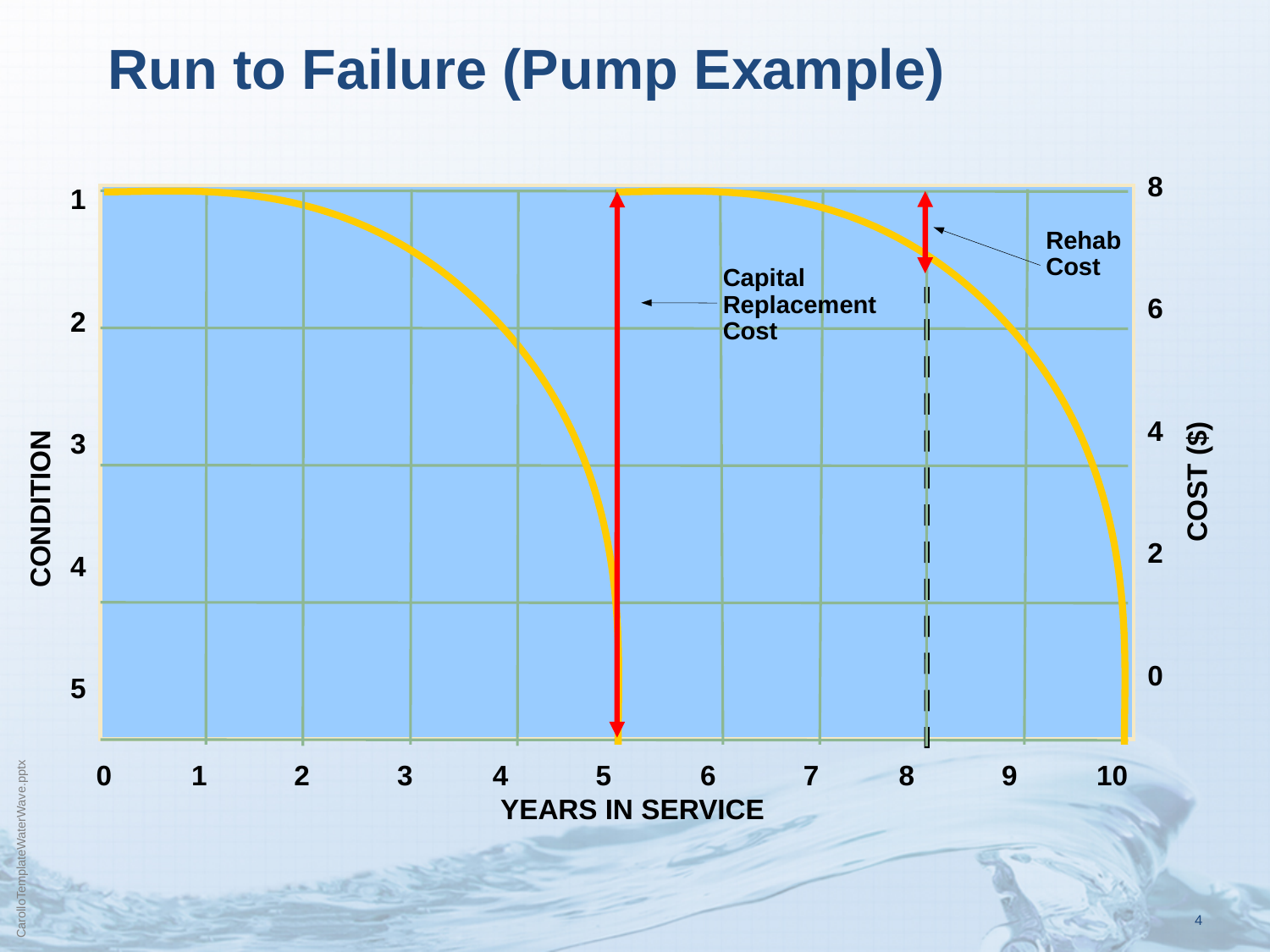

# Run to Failure (Pump Example)

8
6
4
2
0
1
2
3
4
5

Rehab Cost
Capital Replacement Cost

COST ($)
CONDITION
0	1	2	3	4	5	6	7	8	9	10
					YEARS IN SERVICE